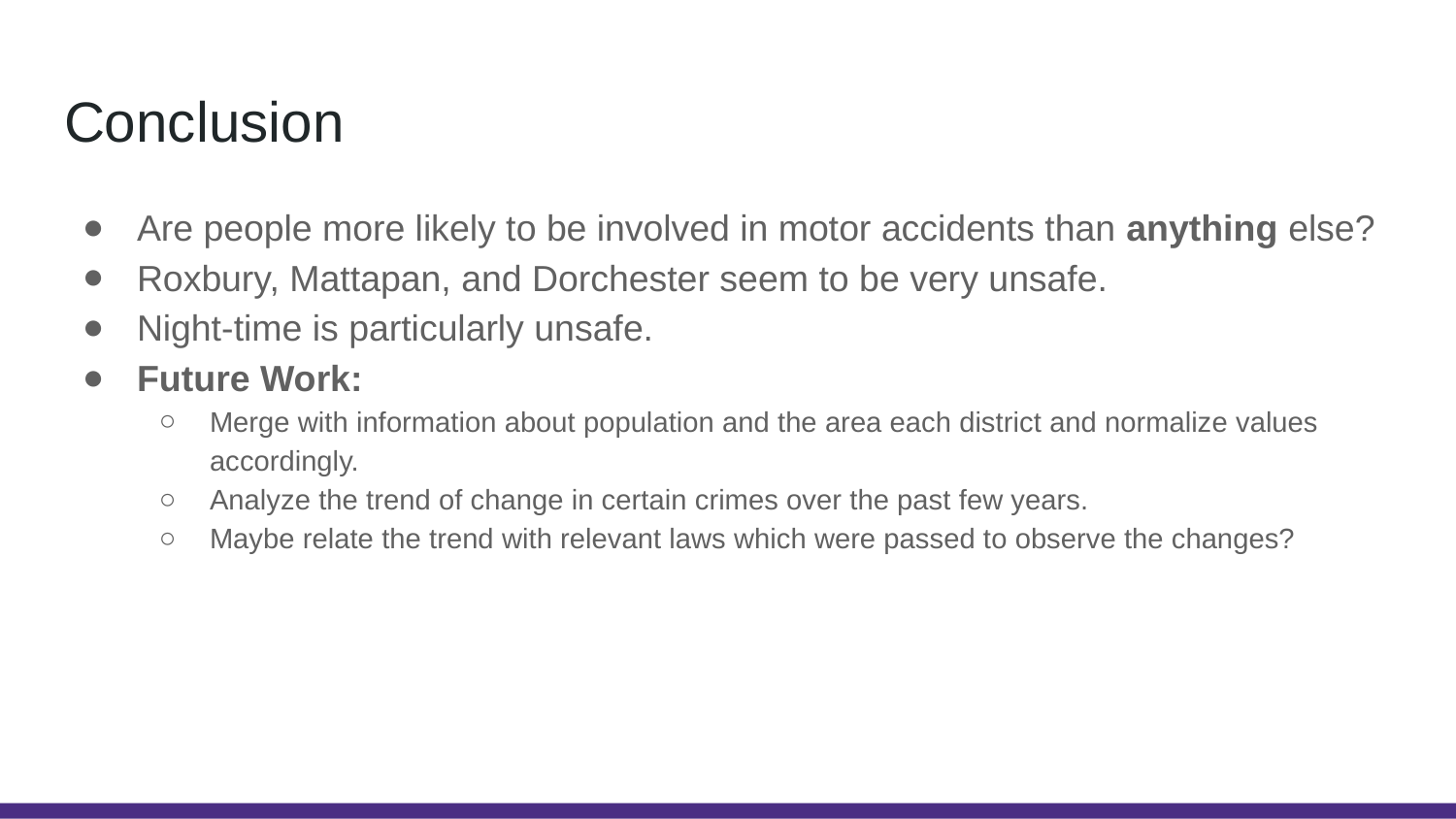

# Conclusion
Are people more likely to be involved in motor accidents than anything else?
Roxbury, Mattapan, and Dorchester seem to be very unsafe.
Night-time is particularly unsafe.
Future Work:
Merge with information about population and the area each district and normalize values accordingly.
Analyze the trend of change in certain crimes over the past few years.
Maybe relate the trend with relevant laws which were passed to observe the changes?